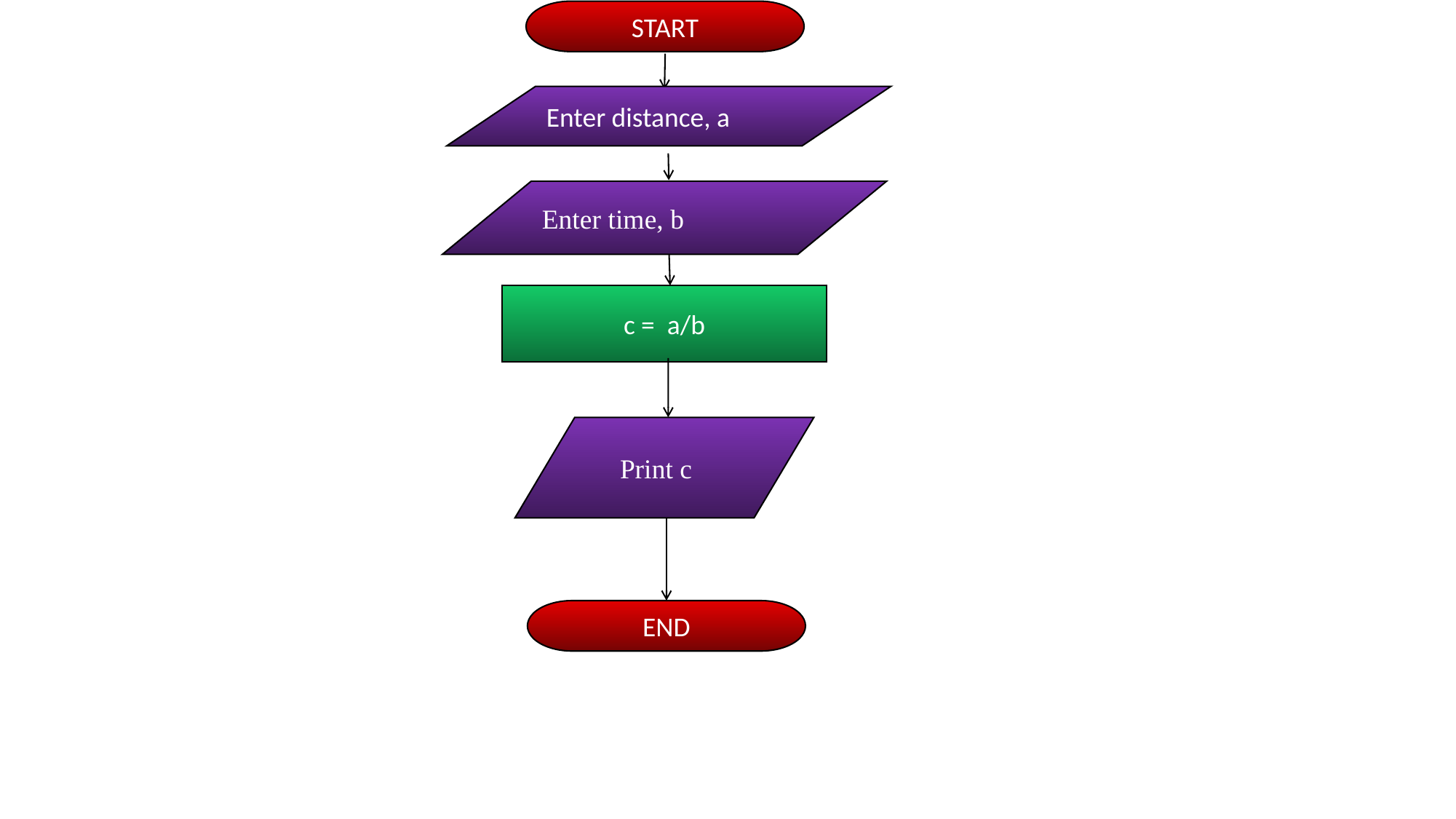

START
Enter distance, a
Enter time, b
c =  a/b
     Print c
END